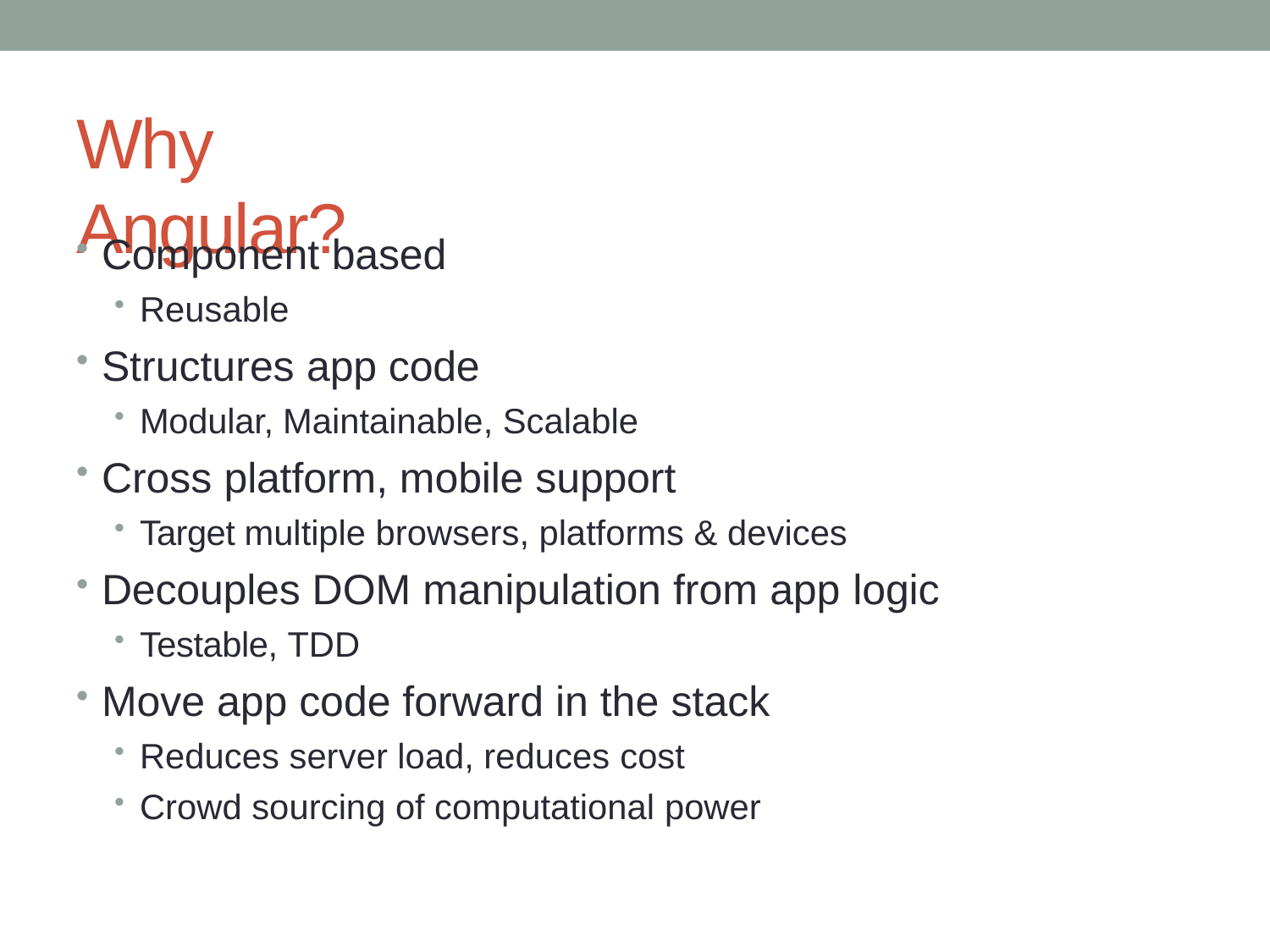

# Why Angular?
Component based
Reusable
Structures app code
Modular, Maintainable, Scalable
Cross platform, mobile support
Target multiple browsers, platforms & devices
Decouples DOM manipulation from app logic
Testable, TDD
Move app code forward in the stack
Reduces server load, reduces cost
Crowd sourcing of computational power